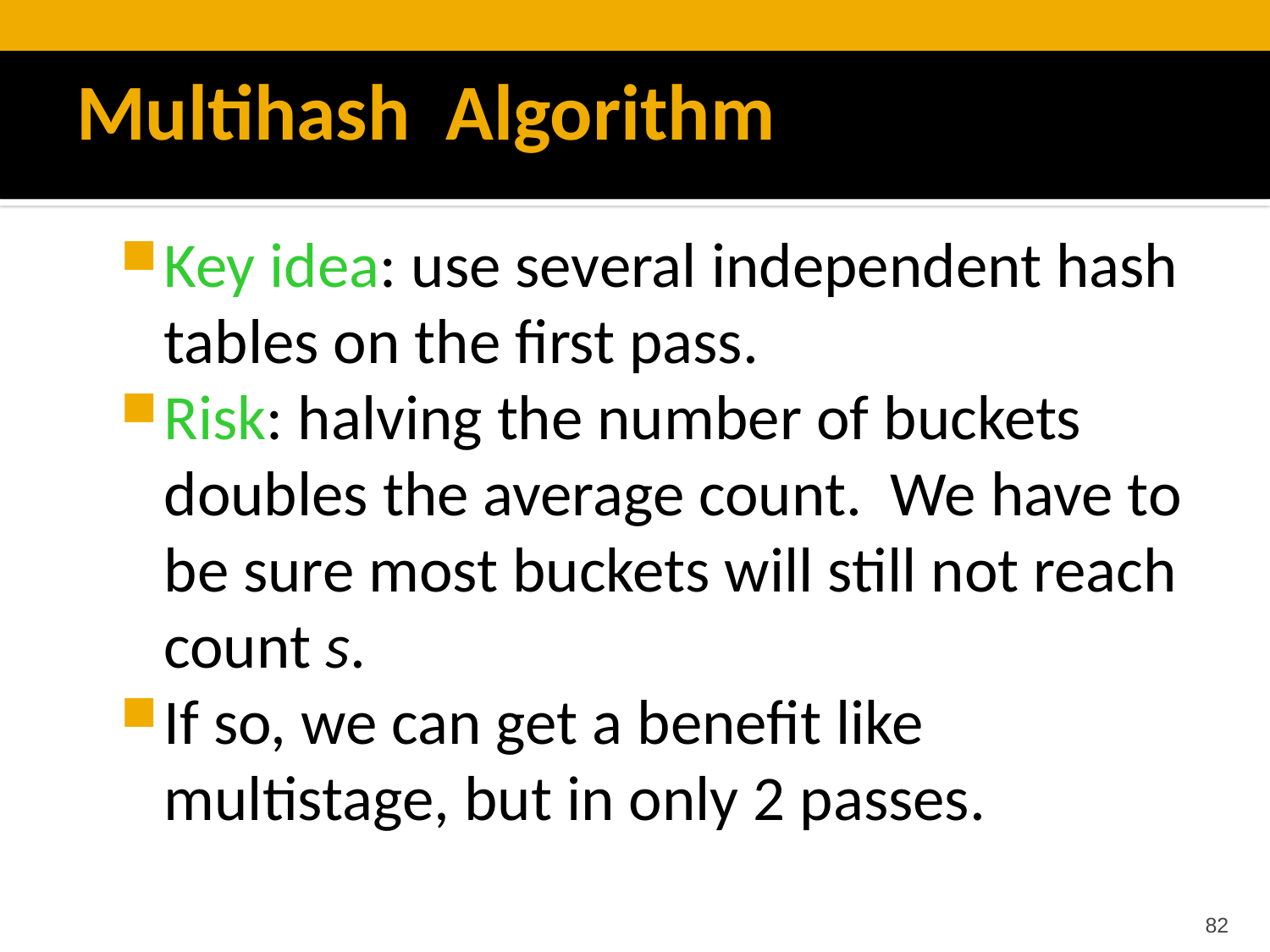

Multihash  Algorithm
Key idea: use several independent hash tables on the first pass.
Risk: halving the number of buckets doubles the average count.  We have to be sure most buckets will still not reach count s.
If so, we can get a benefit like multistage, but in only 2 passes.
82